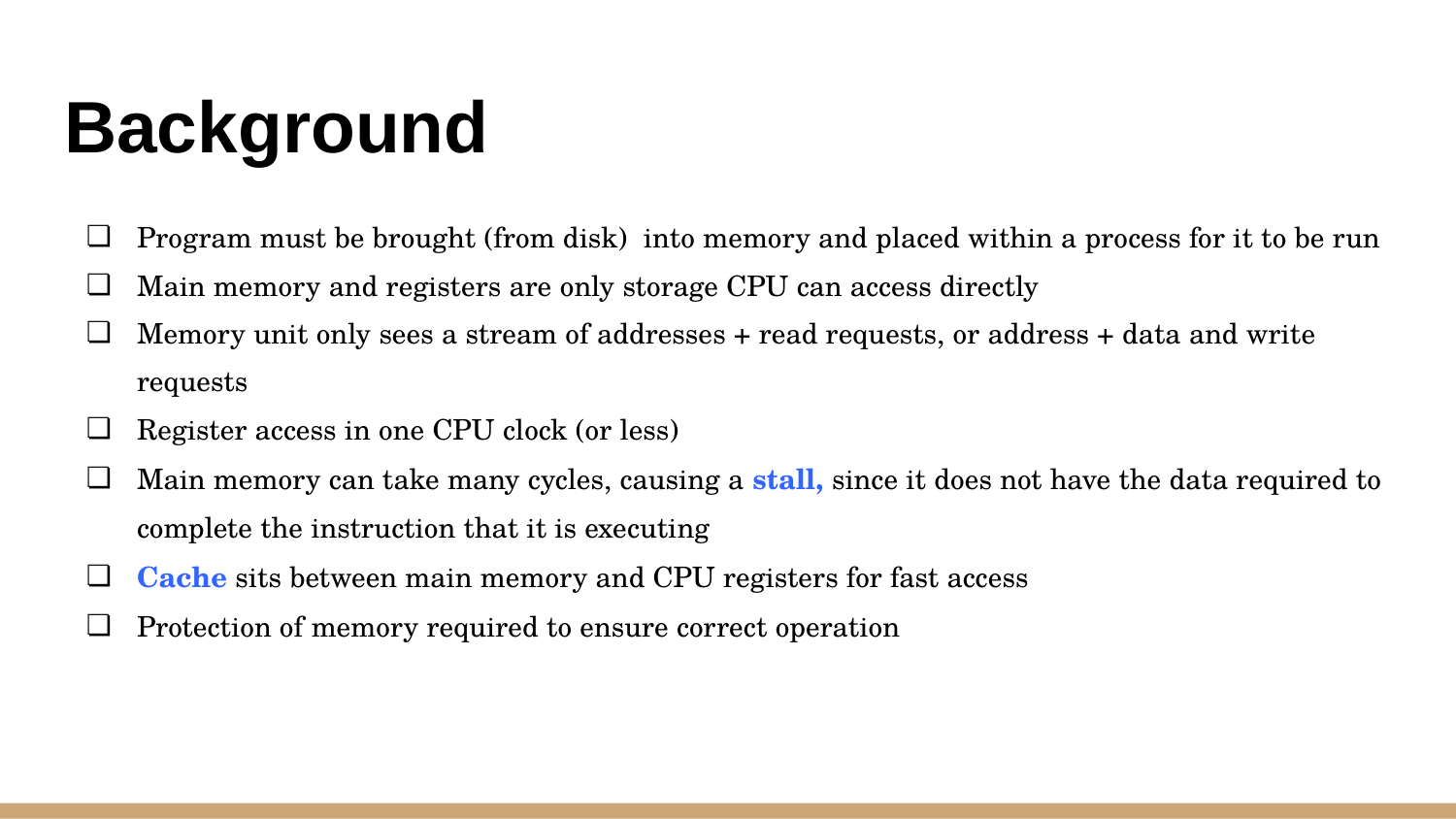

# Background
Program must be brought (from disk)  into memory and placed within a process for it to be run
Main memory and registers are only storage CPU can access directly
Memory unit only sees a stream of addresses + read requests, or address + data and write requests
Register access in one CPU clock (or less)
Main memory can take many cycles, causing a stall, since it does not have the data required to complete the instruction that it is executing
Cache sits between main memory and CPU registers for fast access
Protection of memory required to ensure correct operation